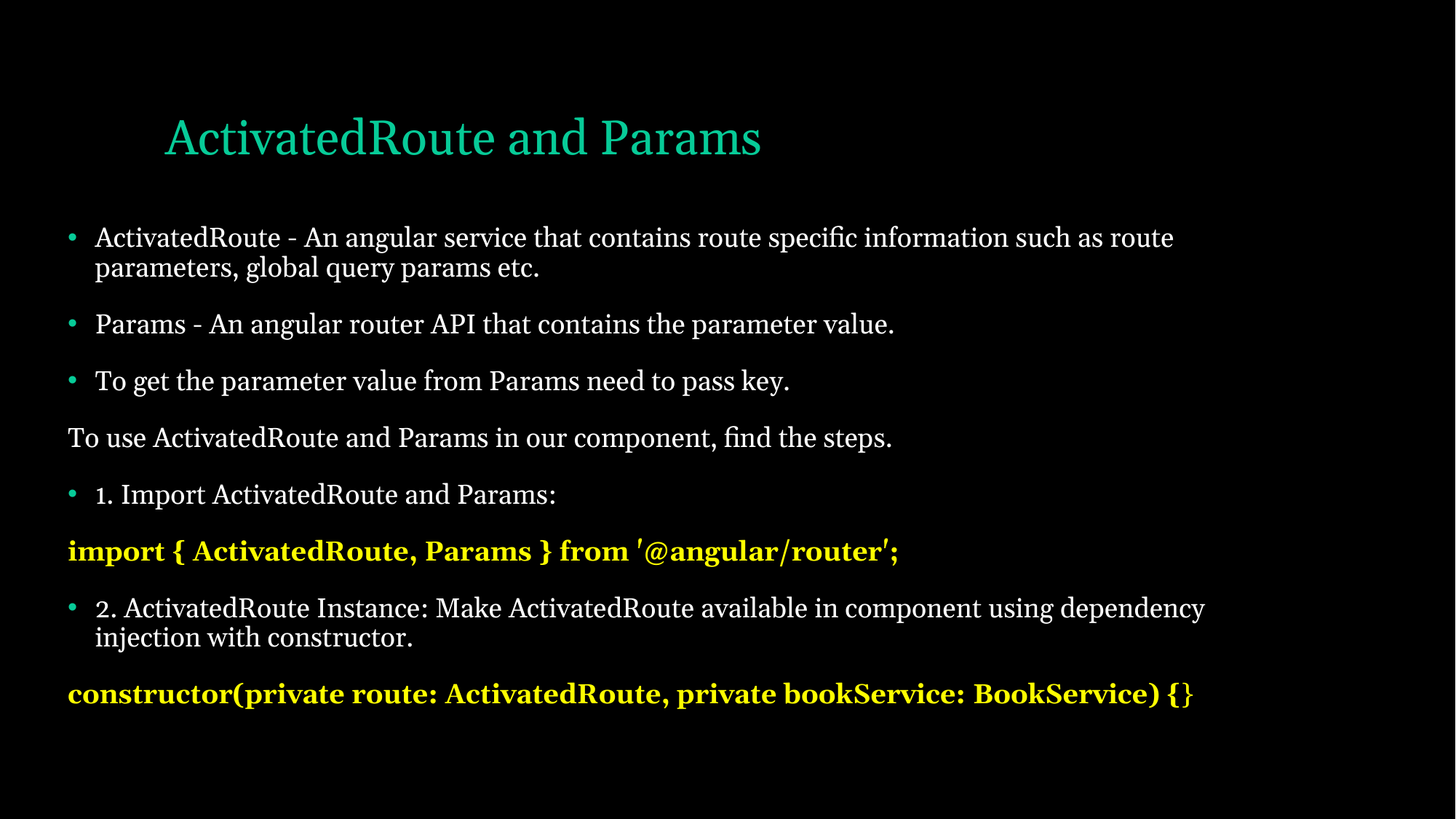

# ActivatedRoute and Params
ActivatedRoute - An angular service that contains route specific information such as route parameters, global query params etc.
Params - An angular router API that contains the parameter value.
To get the parameter value from Params need to pass key.
To use ActivatedRoute and Params in our component, find the steps.
1. Import ActivatedRoute and Params:
import { ActivatedRoute, Params } from '@angular/router';
2. ActivatedRoute Instance: Make ActivatedRoute available in component using dependency injection with constructor.
constructor(private route: ActivatedRoute, private bookService: BookService) {}